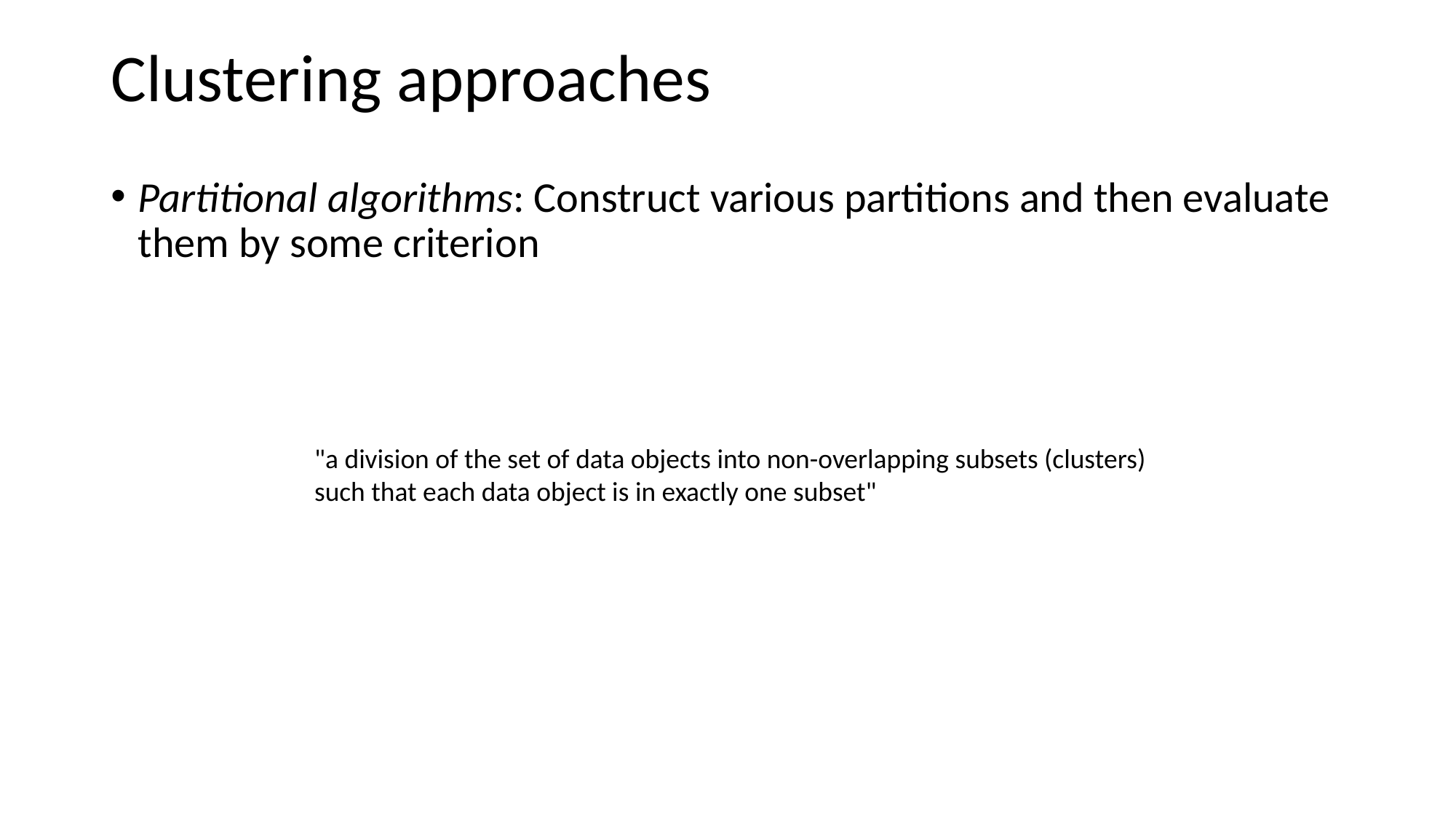

# Clustering approaches
Partitional algorithms: Construct various partitions and then evaluate them by some criterion

"a division of the set of data objects into non-overlapping subsets (clusters) such that each data object is in exactly one subset"